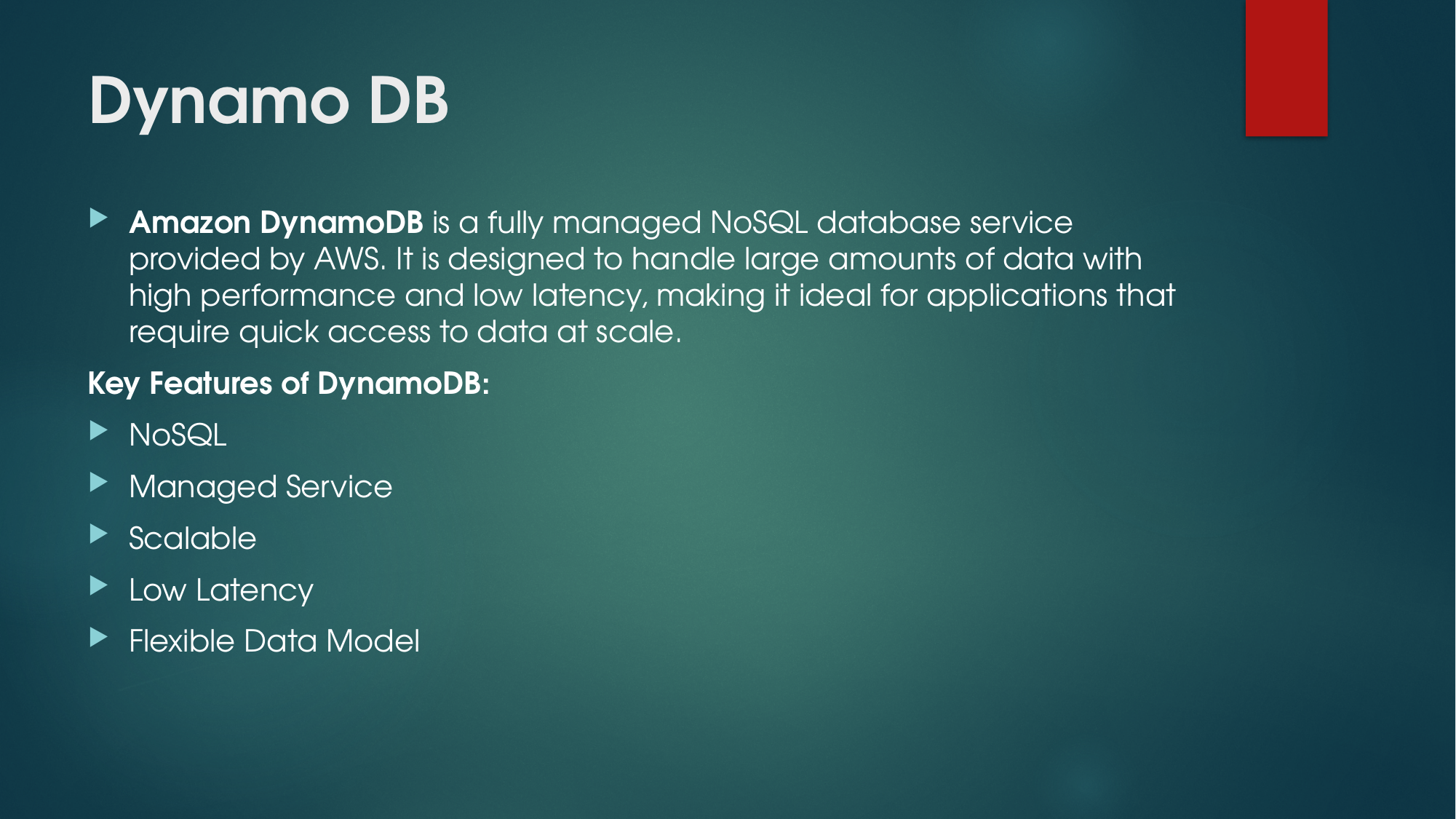

# Dynamo DB
Amazon DynamoDB is a fully managed NoSQL database service provided by AWS. It is designed to handle large amounts of data with high performance and low latency, making it ideal for applications that require quick access to data at scale.
Key Features of DynamoDB:
NoSQL
Managed Service
Scalable
Low Latency
Flexible Data Model